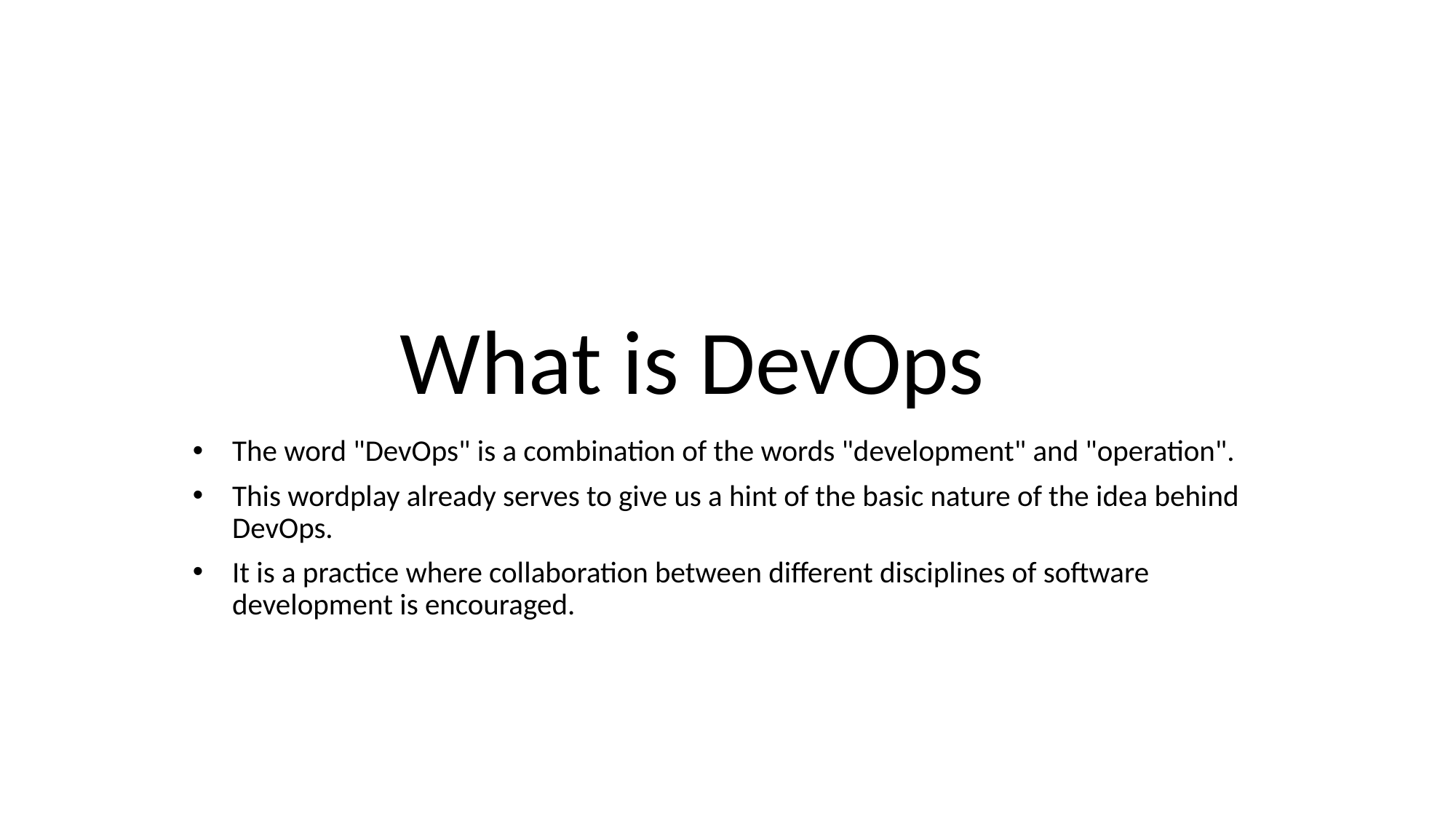

# What is DevOps
The word "DevOps" is a combination of the words "development" and "operation".
This wordplay already serves to give us a hint of the basic nature of the idea behind DevOps.
It is a practice where collaboration between different disciplines of software development is encouraged.